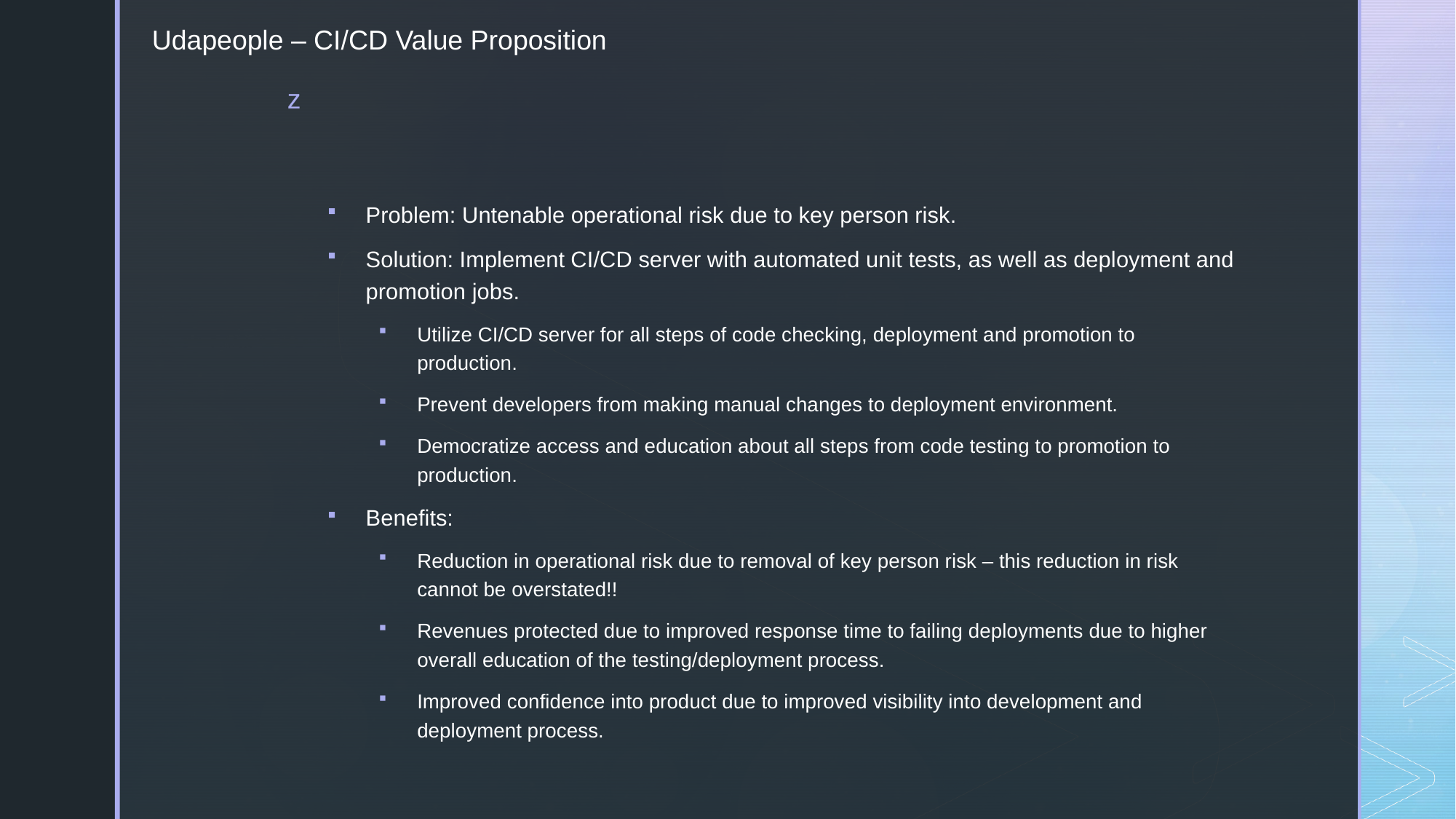

Udapeople – CI/CD Value Proposition
Problem: Untenable operational risk due to key person risk.
Solution: Implement CI/CD server with automated unit tests, as well as deployment and promotion jobs.
Utilize CI/CD server for all steps of code checking, deployment and promotion to production.
Prevent developers from making manual changes to deployment environment.
Democratize access and education about all steps from code testing to promotion to production.
Benefits:
Reduction in operational risk due to removal of key person risk – this reduction in risk cannot be overstated!!
Revenues protected due to improved response time to failing deployments due to higher overall education of the testing/deployment process.
Improved confidence into product due to improved visibility into development and deployment process.